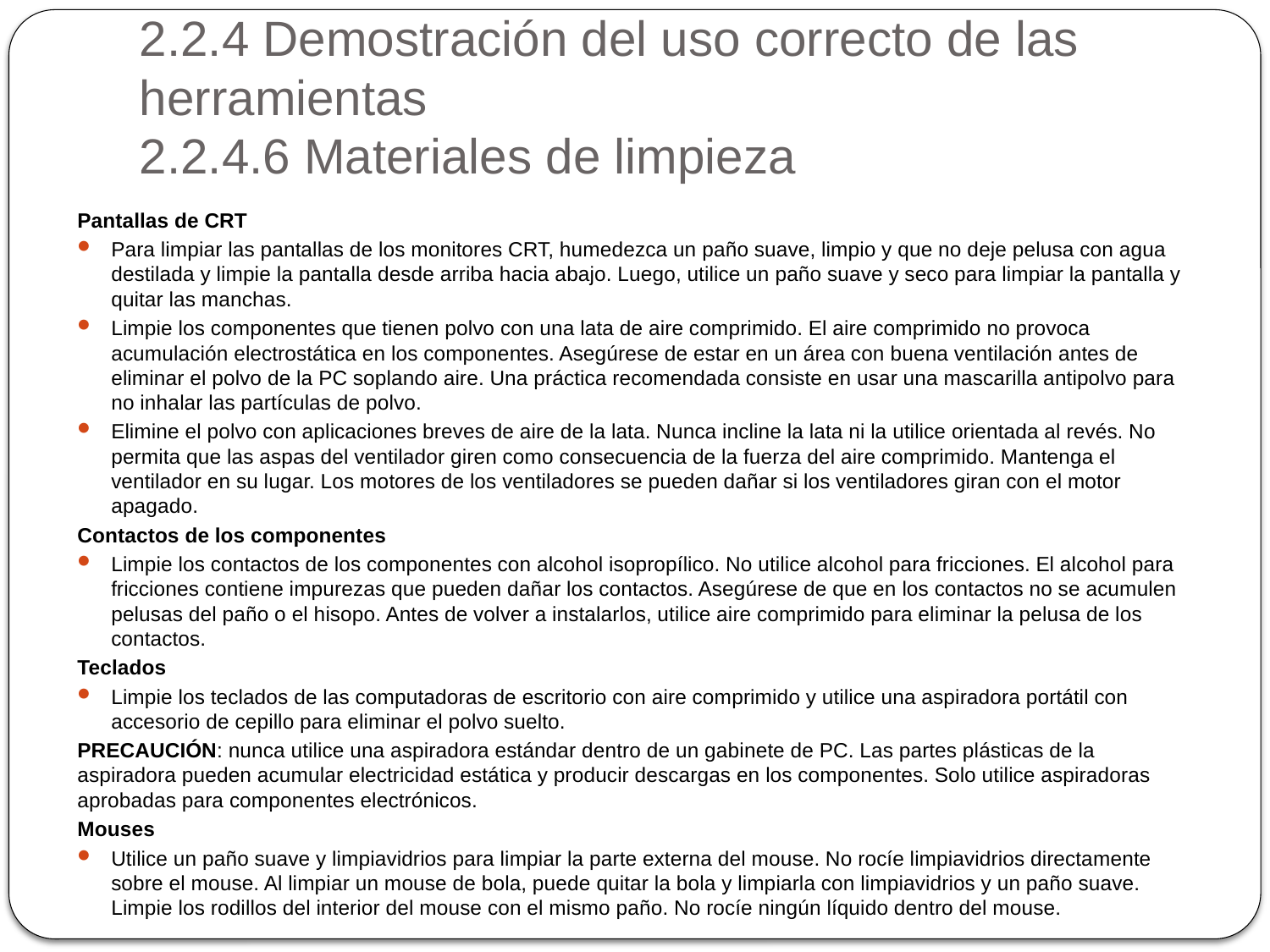

# 2.2.4 Demostración del uso correcto de las herramientas 2.2.4.6 Materiales de limpieza
Pantallas de CRT
Para limpiar las pantallas de los monitores CRT, humedezca un paño suave, limpio y que no deje pelusa con agua destilada y limpie la pantalla desde arriba hacia abajo. Luego, utilice un paño suave y seco para limpiar la pantalla y quitar las manchas.
Limpie los componentes que tienen polvo con una lata de aire comprimido. El aire comprimido no provoca acumulación electrostática en los componentes. Asegúrese de estar en un área con buena ventilación antes de eliminar el polvo de la PC soplando aire. Una práctica recomendada consiste en usar una mascarilla antipolvo para no inhalar las partículas de polvo.
Elimine el polvo con aplicaciones breves de aire de la lata. Nunca incline la lata ni la utilice orientada al revés. No permita que las aspas del ventilador giren como consecuencia de la fuerza del aire comprimido. Mantenga el ventilador en su lugar. Los motores de los ventiladores se pueden dañar si los ventiladores giran con el motor apagado.
Contactos de los componentes
Limpie los contactos de los componentes con alcohol isopropílico. No utilice alcohol para fricciones. El alcohol para fricciones contiene impurezas que pueden dañar los contactos. Asegúrese de que en los contactos no se acumulen pelusas del paño o el hisopo. Antes de volver a instalarlos, utilice aire comprimido para eliminar la pelusa de los contactos.
Teclados
Limpie los teclados de las computadoras de escritorio con aire comprimido y utilice una aspiradora portátil con accesorio de cepillo para eliminar el polvo suelto.
PRECAUCIÓN: nunca utilice una aspiradora estándar dentro de un gabinete de PC. Las partes plásticas de la aspiradora pueden acumular electricidad estática y producir descargas en los componentes. Solo utilice aspiradoras aprobadas para componentes electrónicos.
Mouses
Utilice un paño suave y limpiavidrios para limpiar la parte externa del mouse. No rocíe limpiavidrios directamente sobre el mouse. Al limpiar un mouse de bola, puede quitar la bola y limpiarla con limpiavidrios y un paño suave. Limpie los rodillos del interior del mouse con el mismo paño. No rocíe ningún líquido dentro del mouse.